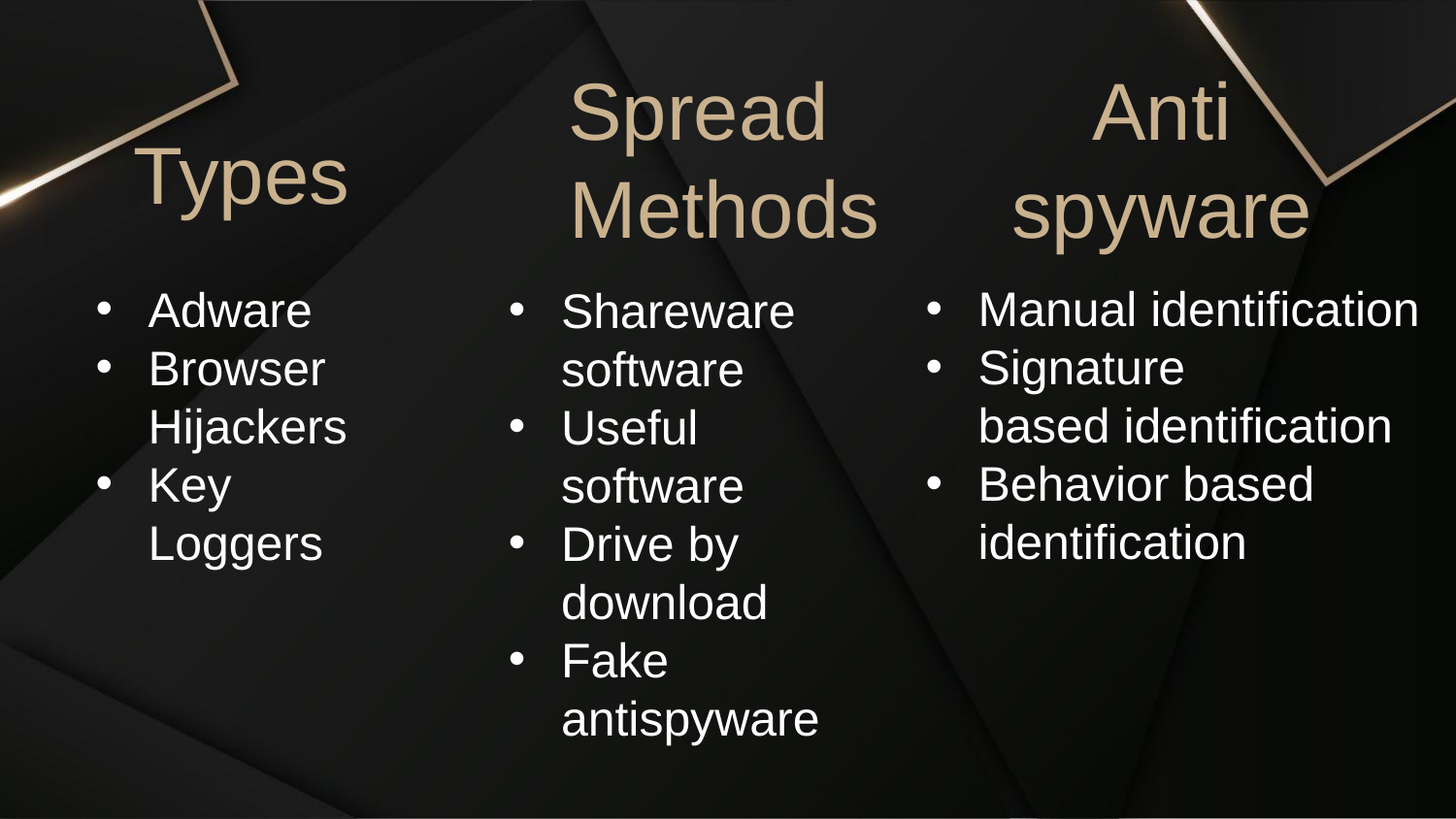

Anti
spyware
Spread Methods
Types
Manual identification
Signature based identification
Behavior based identification
Adware
Browser Hijackers
Key Loggers
Shareware software
Useful software
Drive by download
Fake antispyware